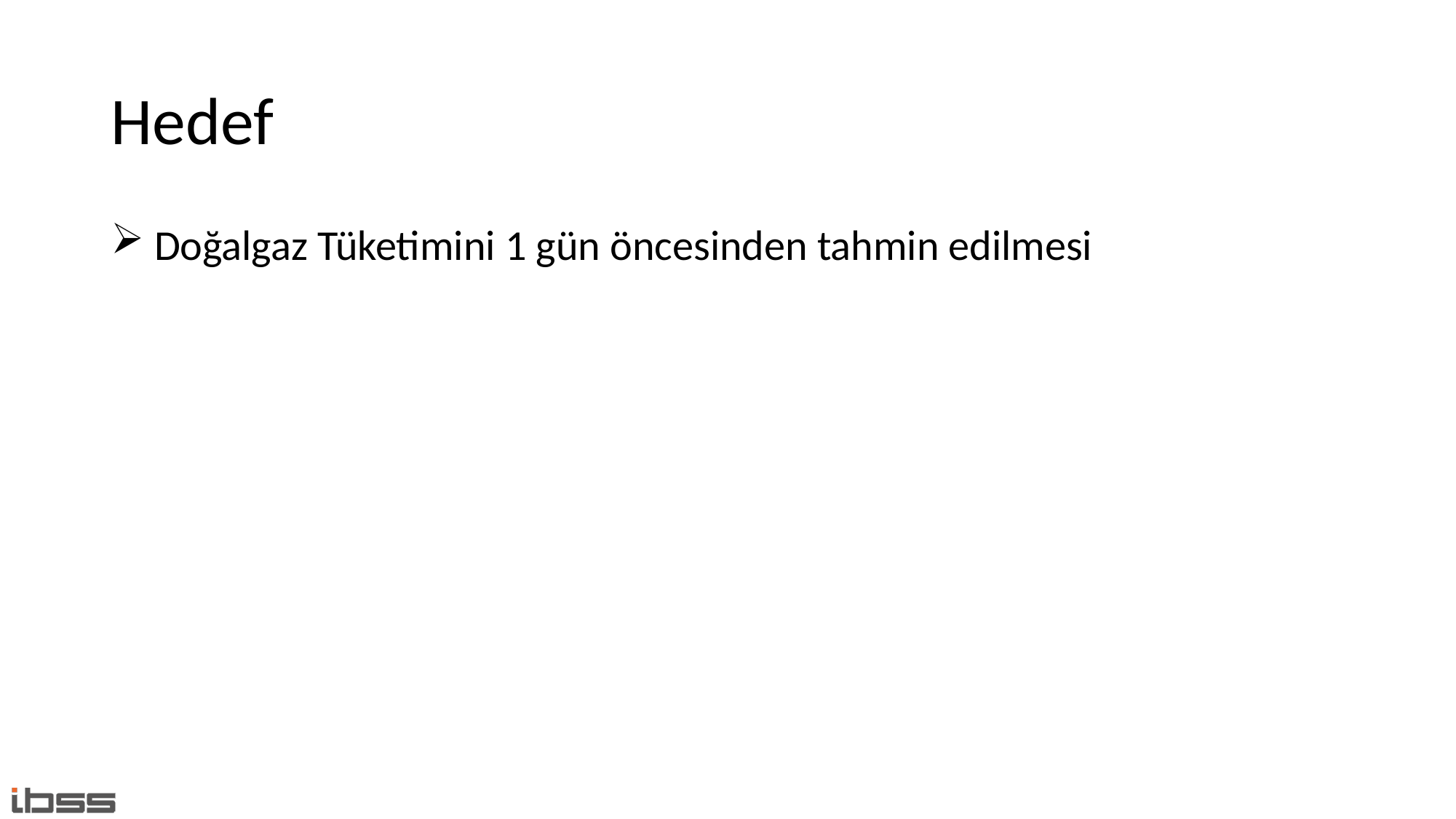

# Hedef
 Doğalgaz Tüketimini 1 gün öncesinden tahmin edilmesi